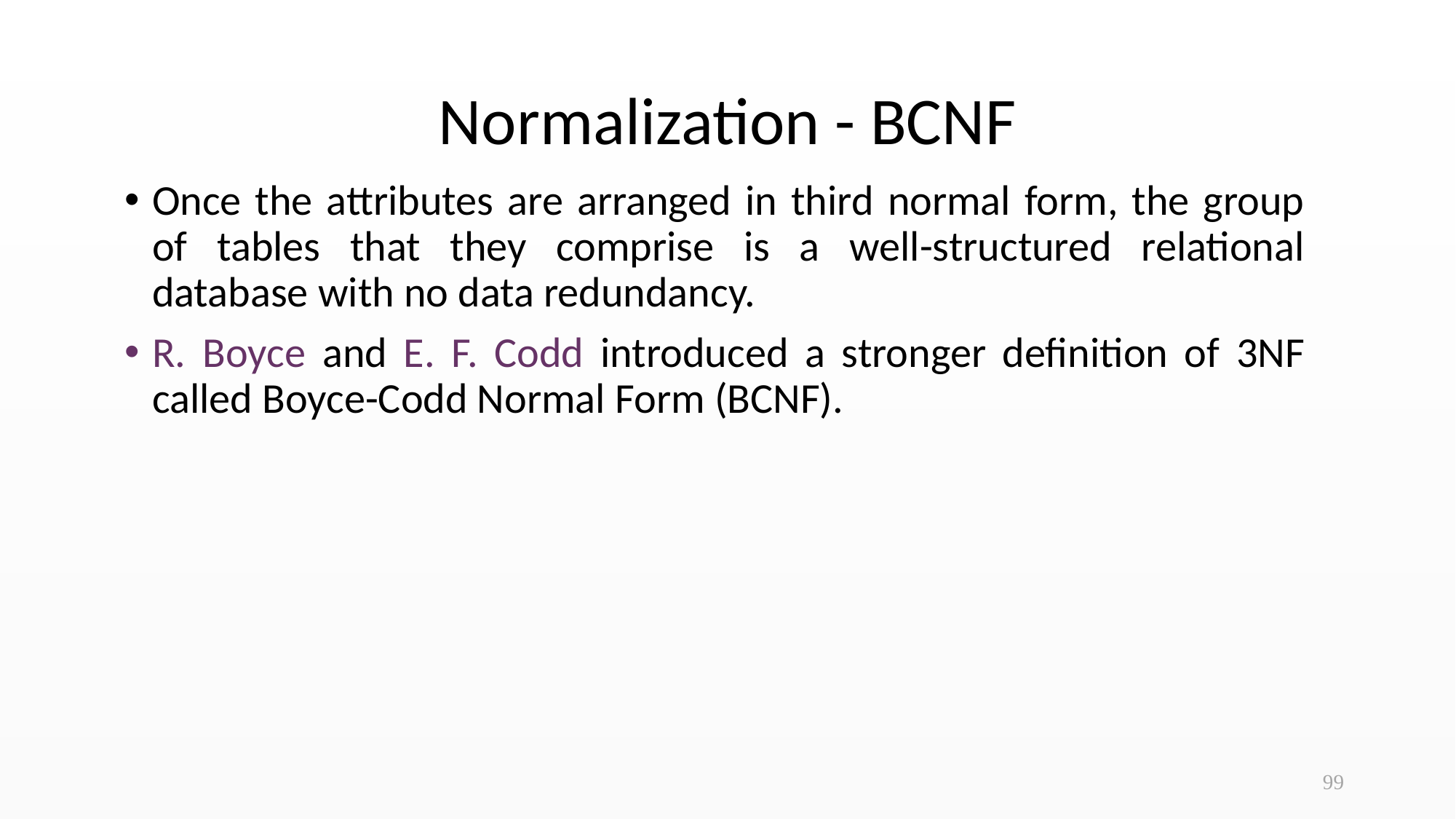

# Normalization - BCNF
Once the attributes are arranged in third normal form, the group of tables that they comprise is a well-structured relational database with no data redundancy.
R. Boyce and E. F. Codd introduced a stronger definition of 3NF called Boyce-Codd Normal Form (BCNF).
99